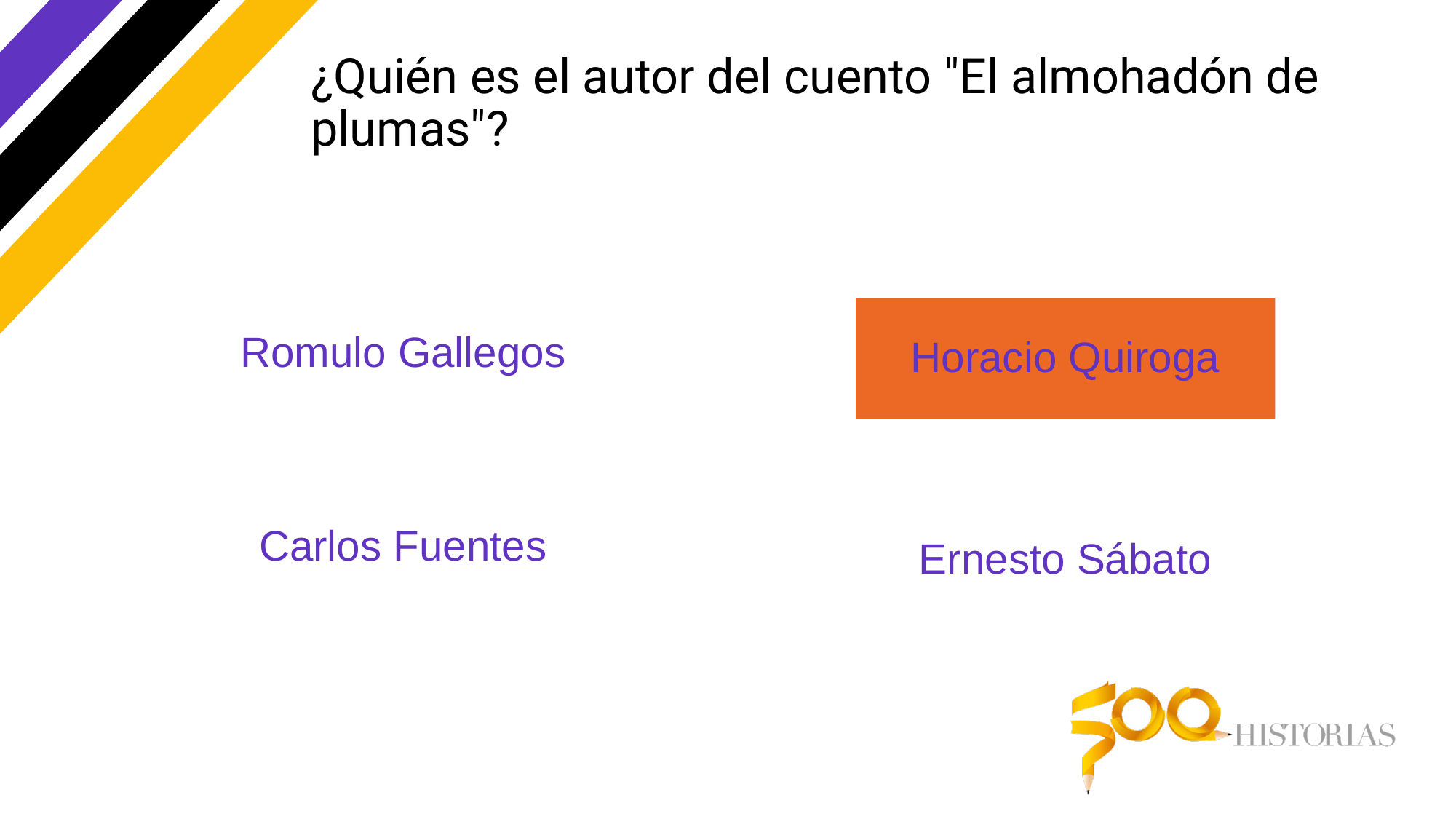

# ¿Quién es el autor del cuento "El almohadón de plumas"?
Romulo Gallegos
Horacio Quiroga
Carlos Fuentes
Ernesto Sábato